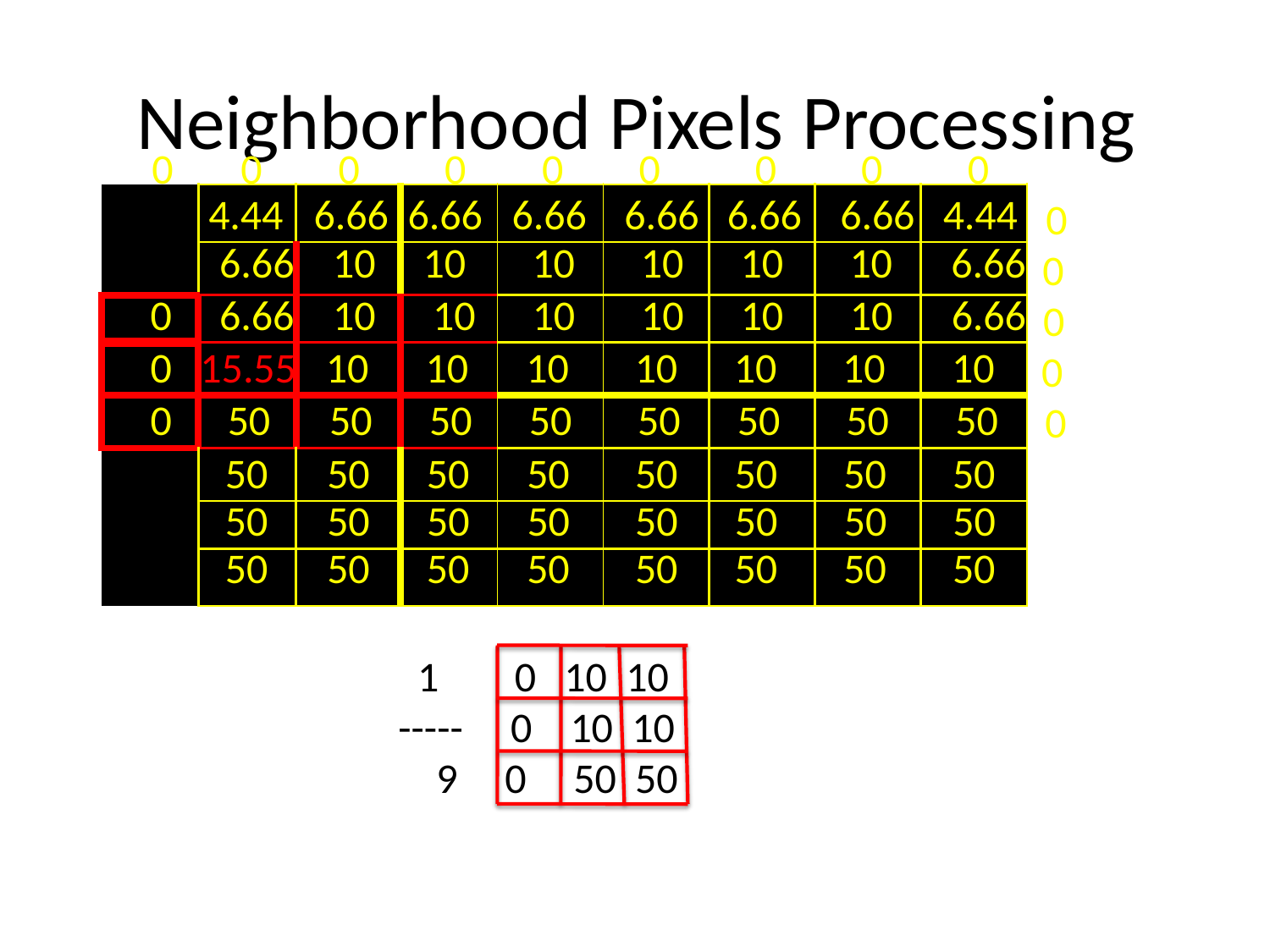

# Neighborhood Pixels Processing
0	0	0	0	0	0	0	0	0
|  | 4.44 | 6.66 | 6.66 | 6.66 | 6.66 | 6.66 | 6.66 | 4.44 |
| --- | --- | --- | --- | --- | --- | --- | --- | --- |
|  | 6.66 | 10 | 10 | 10 | 10 | 10 | 10 | 6.66 |
| 0 | 6.66 | 10 | 10 | 10 | 10 | 10 | 10 | 6.66 |
| 0 | 15.55 | 10 | 10 | 10 | 10 | 10 | 10 | 10 |
| 0 | 50 | 50 | 50 | 50 | 50 | 50 | 50 | 50 |
|  | 50 | 50 | 50 | 50 | 50 | 50 | 50 | 50 |
|  | 50 | 50 | 50 | 50 | 50 | 50 | 50 | 50 |
|  | 50 | 50 | 50 | 50 | 50 | 50 | 50 | 50 |
0
0
0
0
0
0
0

1
-----  9
0
0
0
10
10
50
10
10
50